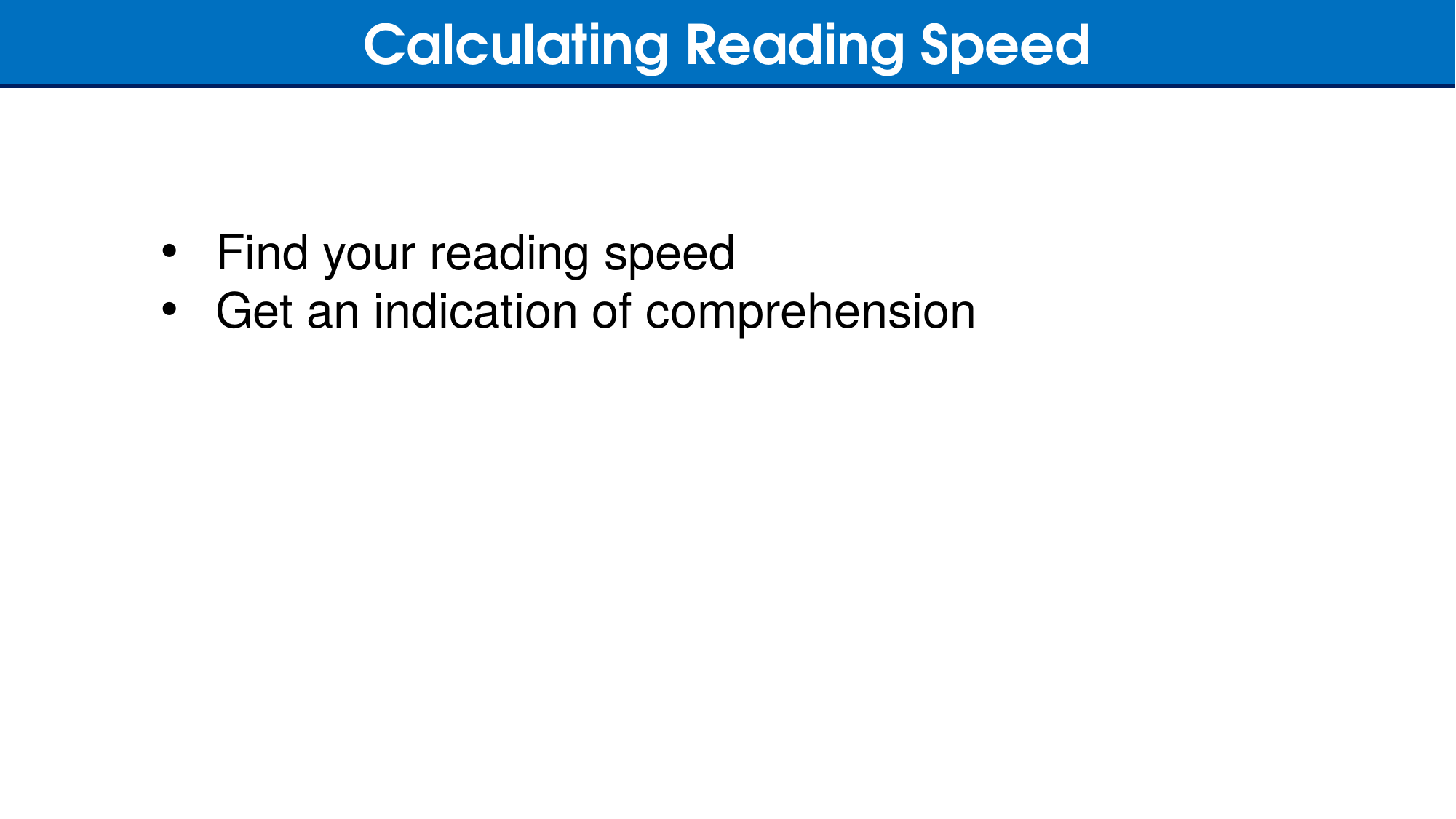

Calculating Reading Speed
Find your reading speed
Get an indication of comprehension
4